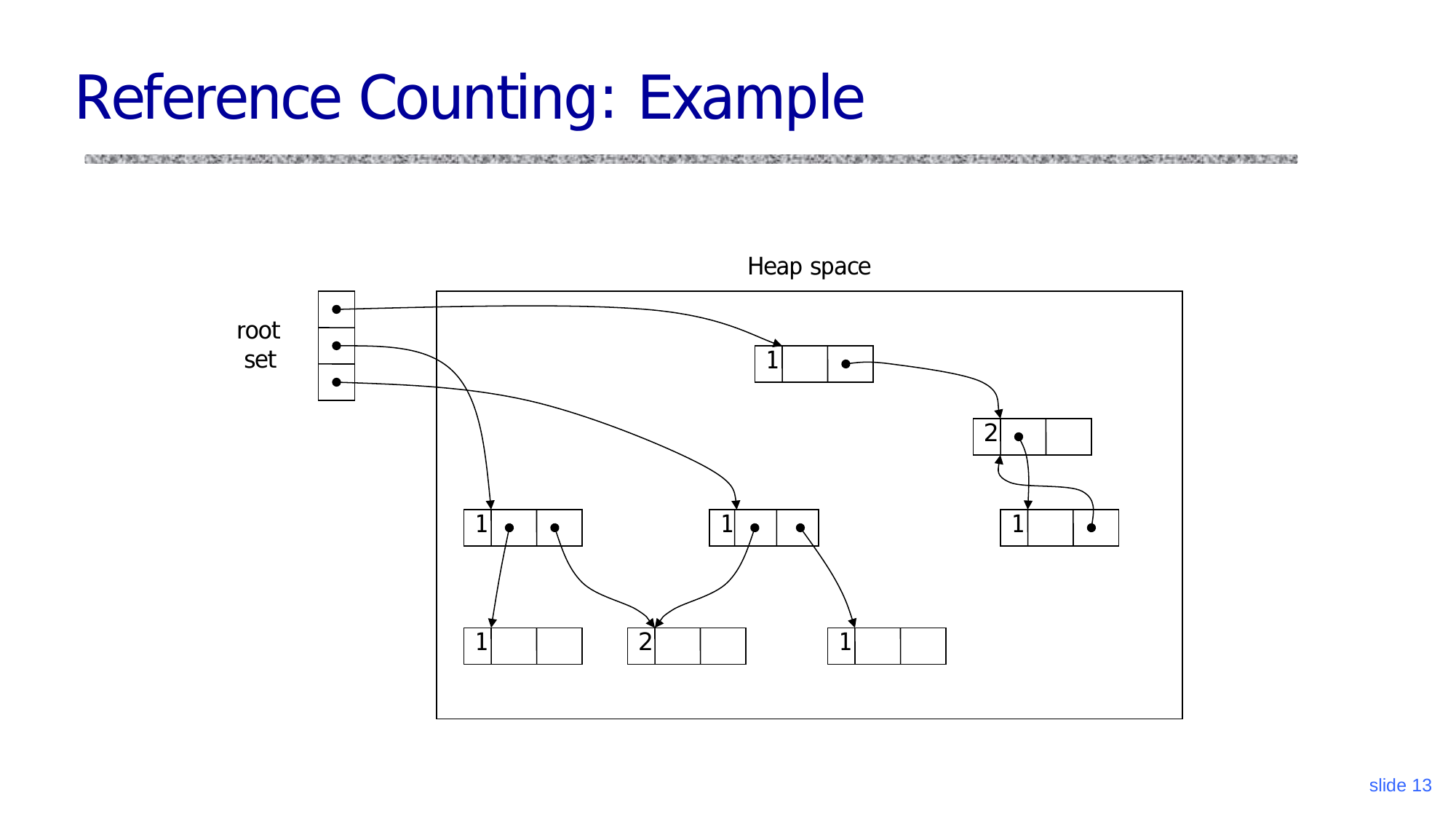

# Reference Counting: Example
Heap space

root
 set

1

2

1
1
1

1
2
1

slide 13